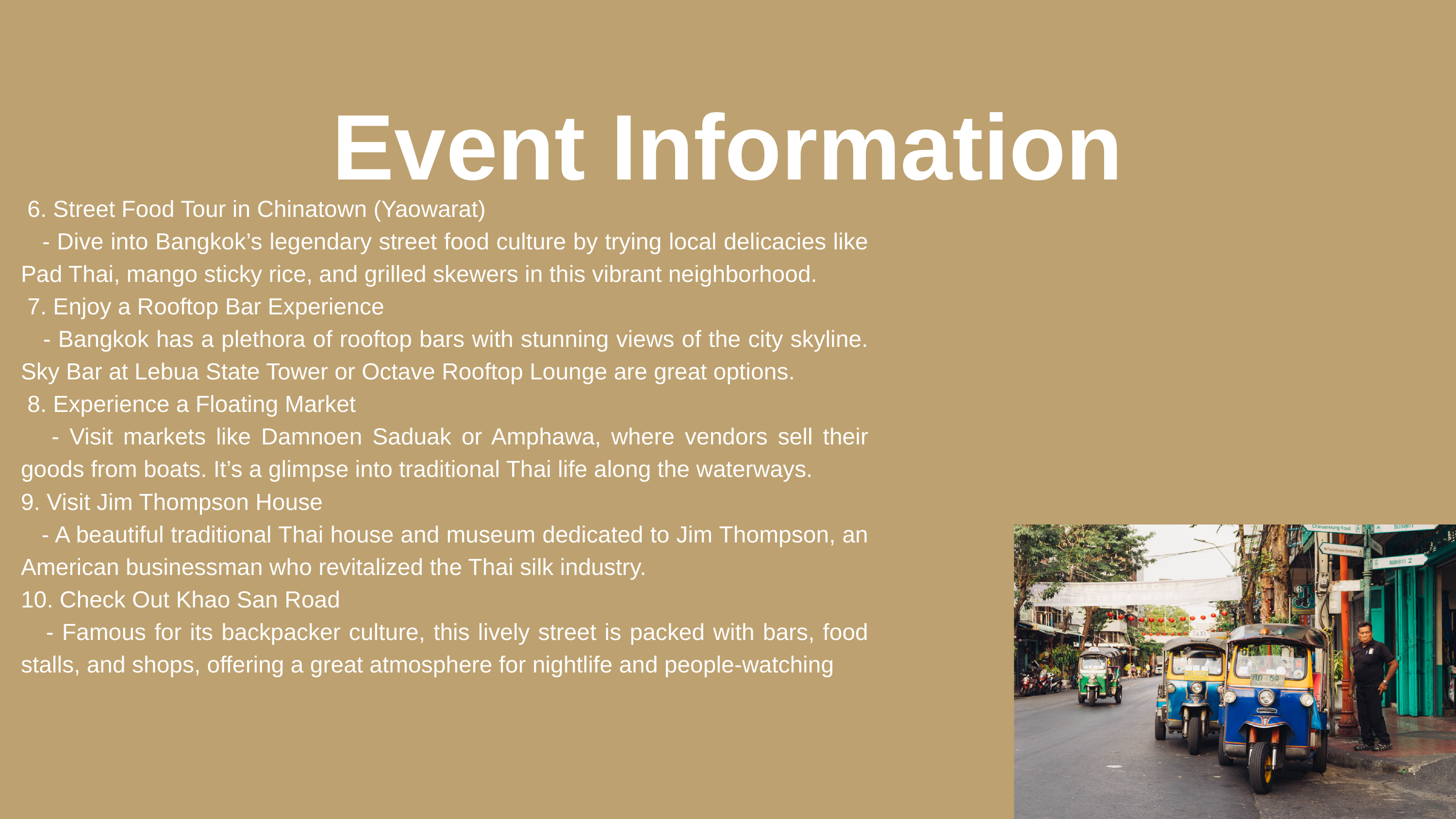

Event Information
 6. Street Food Tour in Chinatown (Yaowarat)
   - Dive into Bangkok’s legendary street food culture by trying local delicacies like Pad Thai, mango sticky rice, and grilled skewers in this vibrant neighborhood.
 7. Enjoy a Rooftop Bar Experience
   - Bangkok has a plethora of rooftop bars with stunning views of the city skyline. Sky Bar at Lebua State Tower or Octave Rooftop Lounge are great options.
 8. Experience a Floating Market
   - Visit markets like Damnoen Saduak or Amphawa, where vendors sell their goods from boats. It’s a glimpse into traditional Thai life along the waterways.
9. Visit Jim Thompson House
   - A beautiful traditional Thai house and museum dedicated to Jim Thompson, an American businessman who revitalized the Thai silk industry.
10. Check Out Khao San Road
   - Famous for its backpacker culture, this lively street is packed with bars, food stalls, and shops, offering a great atmosphere for nightlife and people-watching